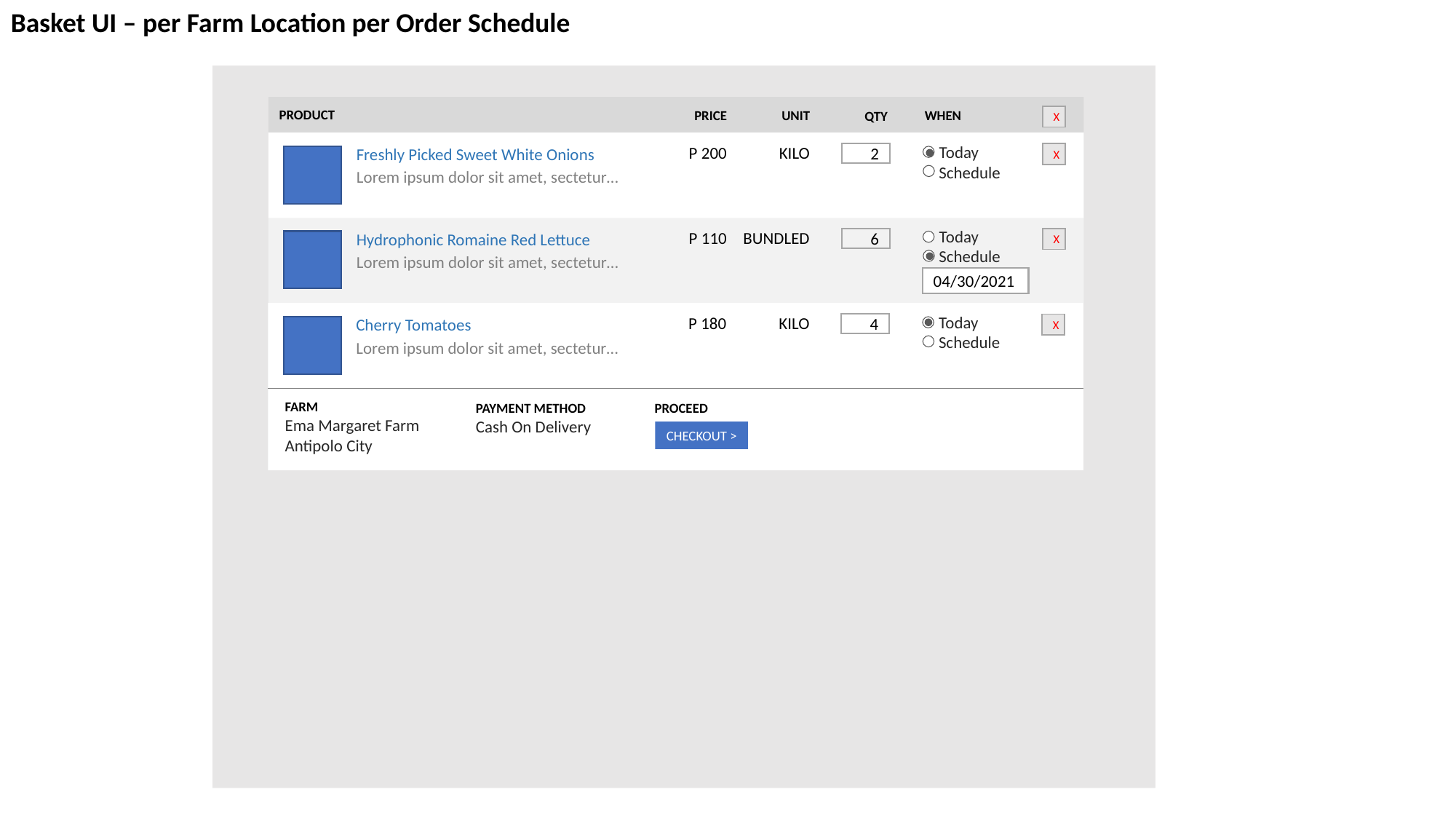

Basket UI – per Farm Location per Order Schedule

PRODUCT
PRICE
UNIT
WHEN
QTY
X

    Today
    Schedule

P 200
KILO
Freshly Picked Sweet White Onions

Lorem ipsum dolor sit amet, sectetur…
X
2

    Today
    Schedule

P 110
BUNDLED
Hydrophonic Romaine Red Lettuce

Lorem ipsum dolor sit amet, sectetur…
X
6

04/30/2021

    Today
    Schedule

P 180
KILO
Cherry Tomatoes

Lorem ipsum dolor sit amet, sectetur…
X
4

FARM
Ema Margaret Farm
Antipolo City
PAYMENT METHOD
Cash On Delivery
PROCEED
CHECKOUT >